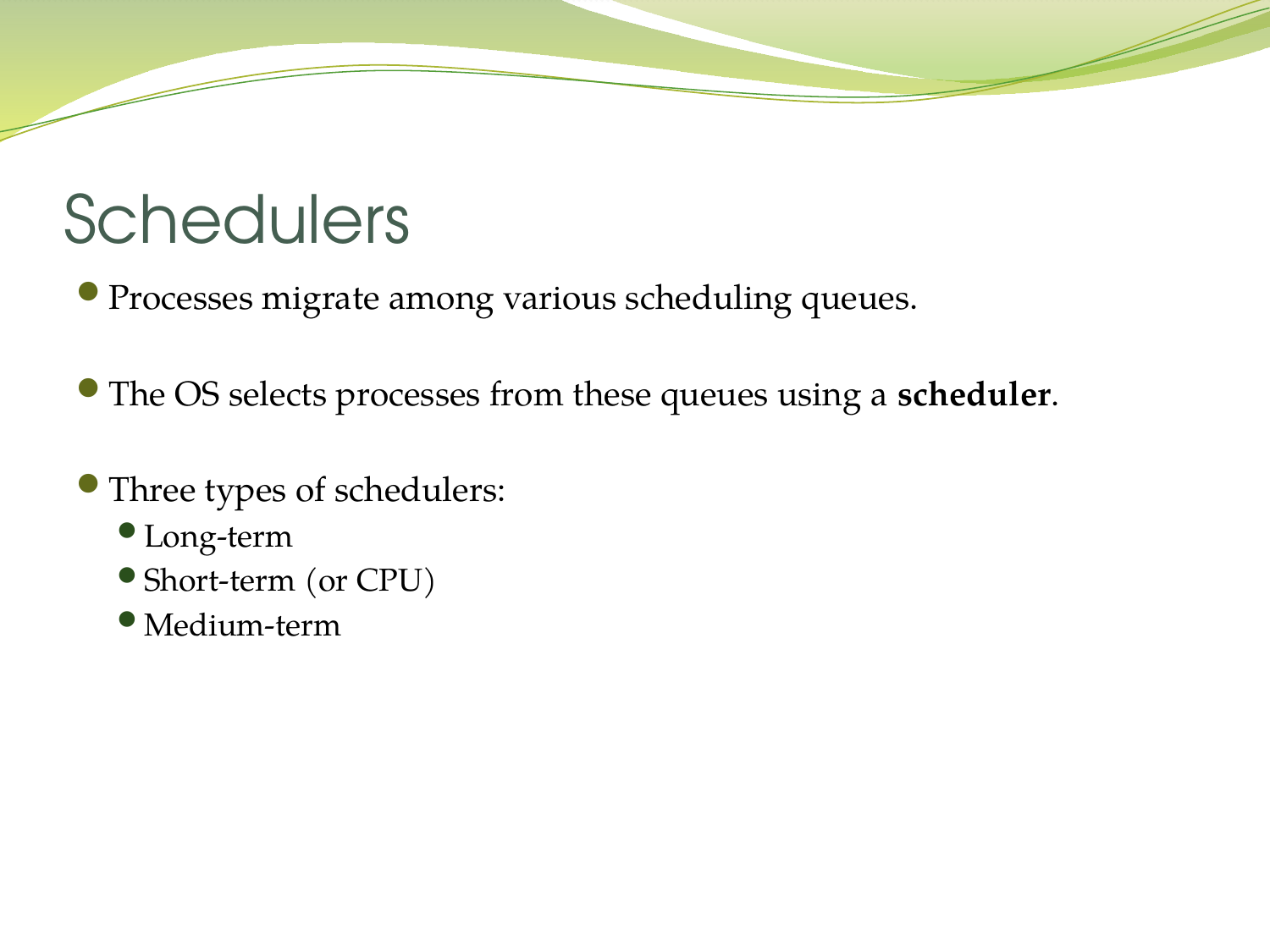

# Schedulers
Processes migrate among various scheduling queues.

The OS selects processes from these queues using a scheduler.

Three types of schedulers:
Long-term
Short-term (or CPU)
Medium-term